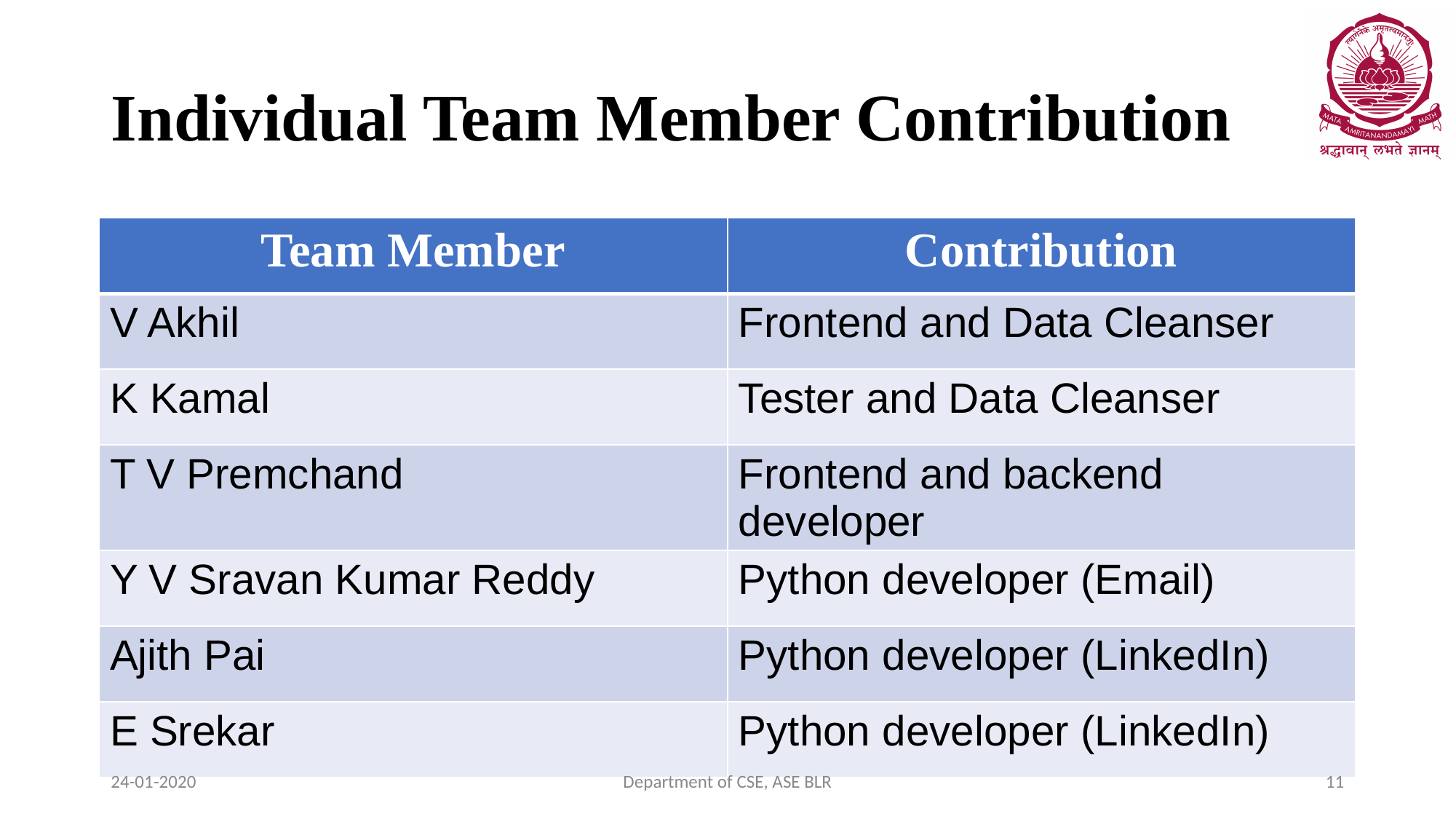

# Individual Team Member Contribution
| Team Member | Contribution |
| --- | --- |
| V Akhil | Frontend and Data Cleanser |
| K Kamal | Tester and Data Cleanser |
| T V Premchand | Frontend and backend developer |
| Y V Sravan Kumar Reddy | Python developer (Email) |
| Ajith Pai | Python developer (LinkedIn) |
| E Srekar | Python developer (LinkedIn) |
24-01-2020
Department of CSE, ASE BLR
11